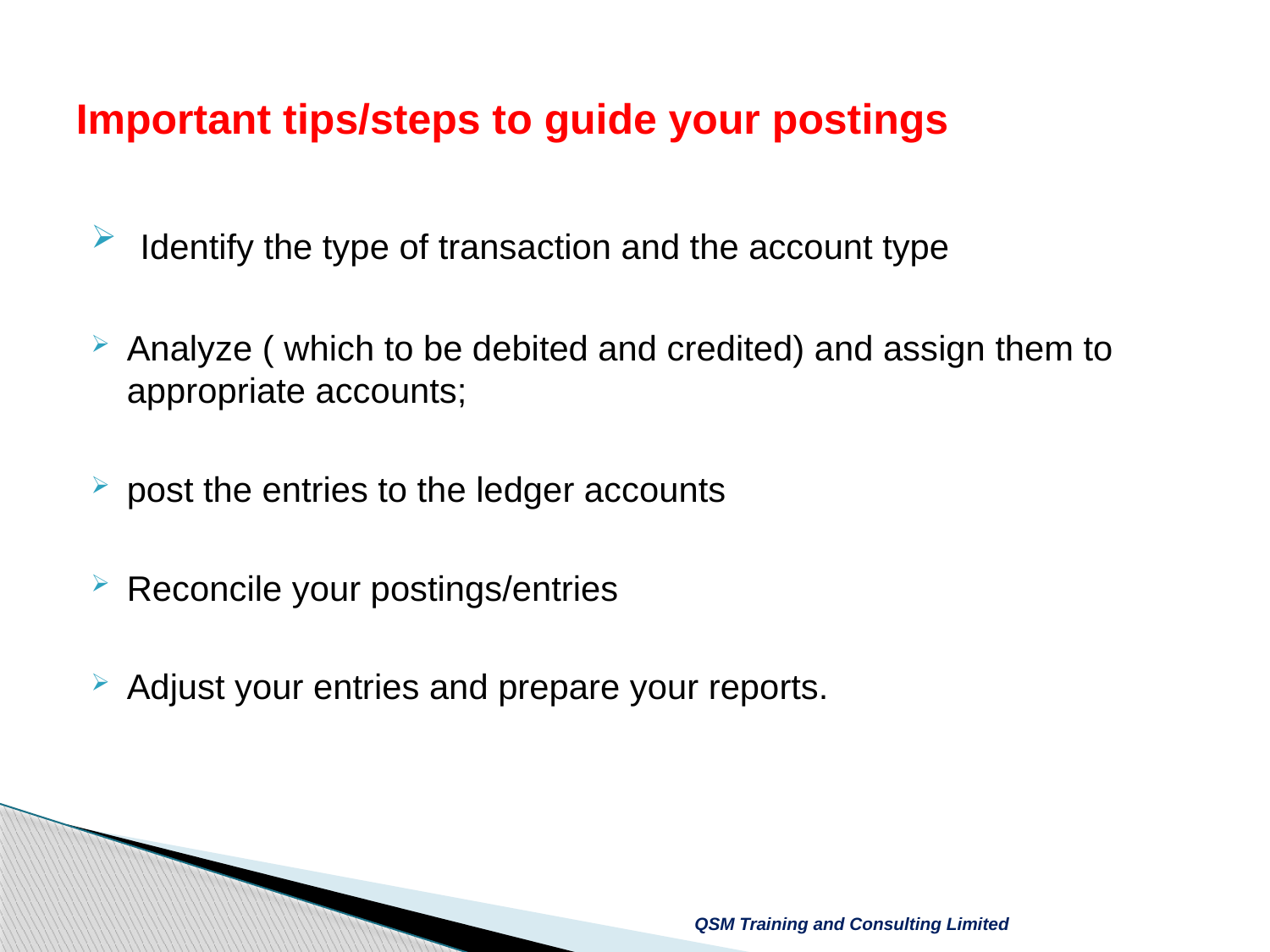

# Important tips/steps to guide your postings
 Identify the type of transaction and the account type

Analyze ( which to be debited and credited) and assign them to appropriate accounts;

post the entries to the ledger accounts

Reconcile your postings/entries

Adjust your entries and prepare your reports.

QSM Training and Consulting Limited